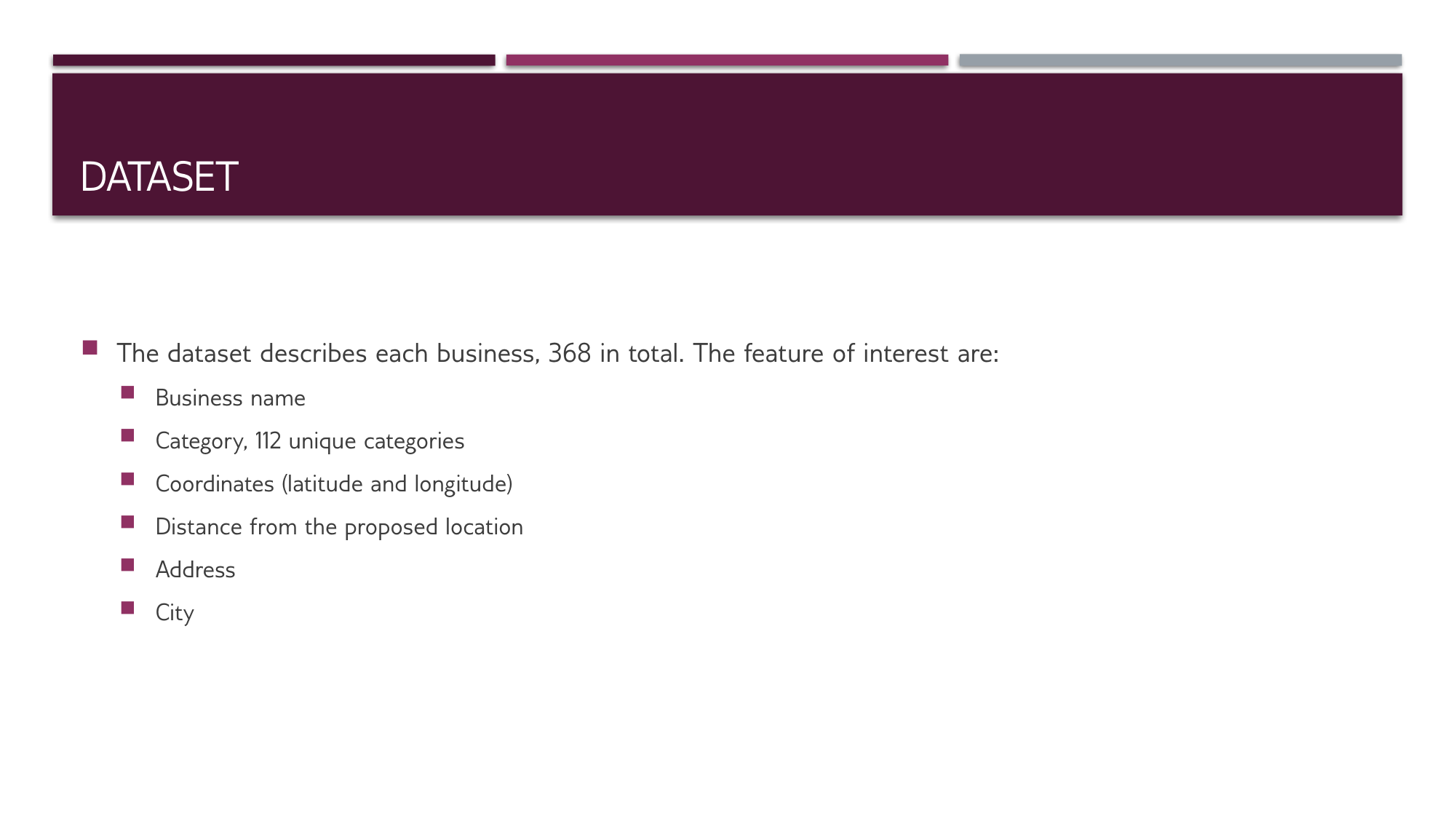

# Dataset
The dataset describes each business, 368 in total. The feature of interest are:
Business name
Category, 112 unique categories
Coordinates (latitude and longitude)
Distance from the proposed location
Address
City